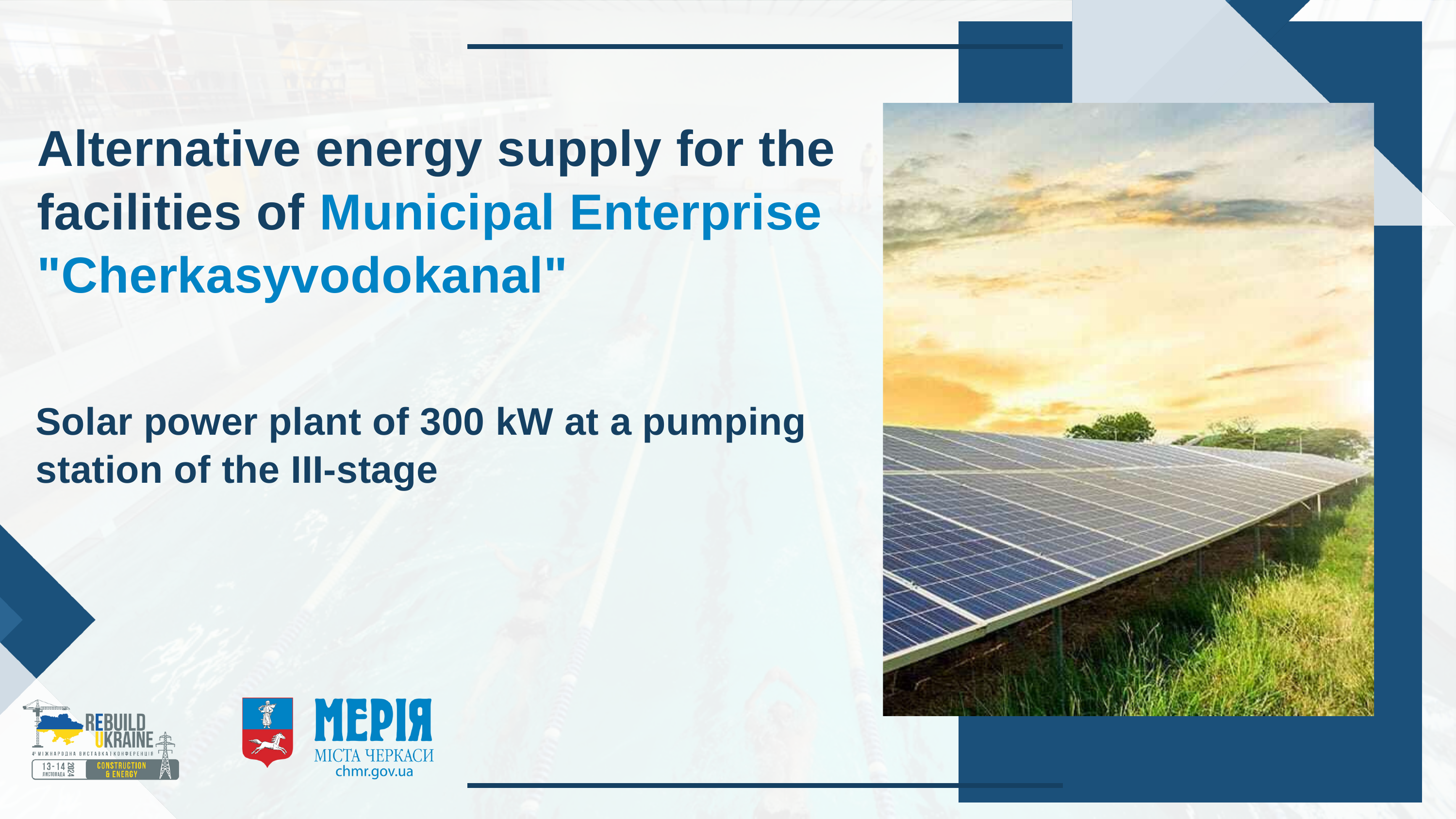

Alternative energy supply for the facilities of Municipal Enterprise "Cherkasyvodokanal"
Solar power plant of 300 kW at a pumping station of the III-stage